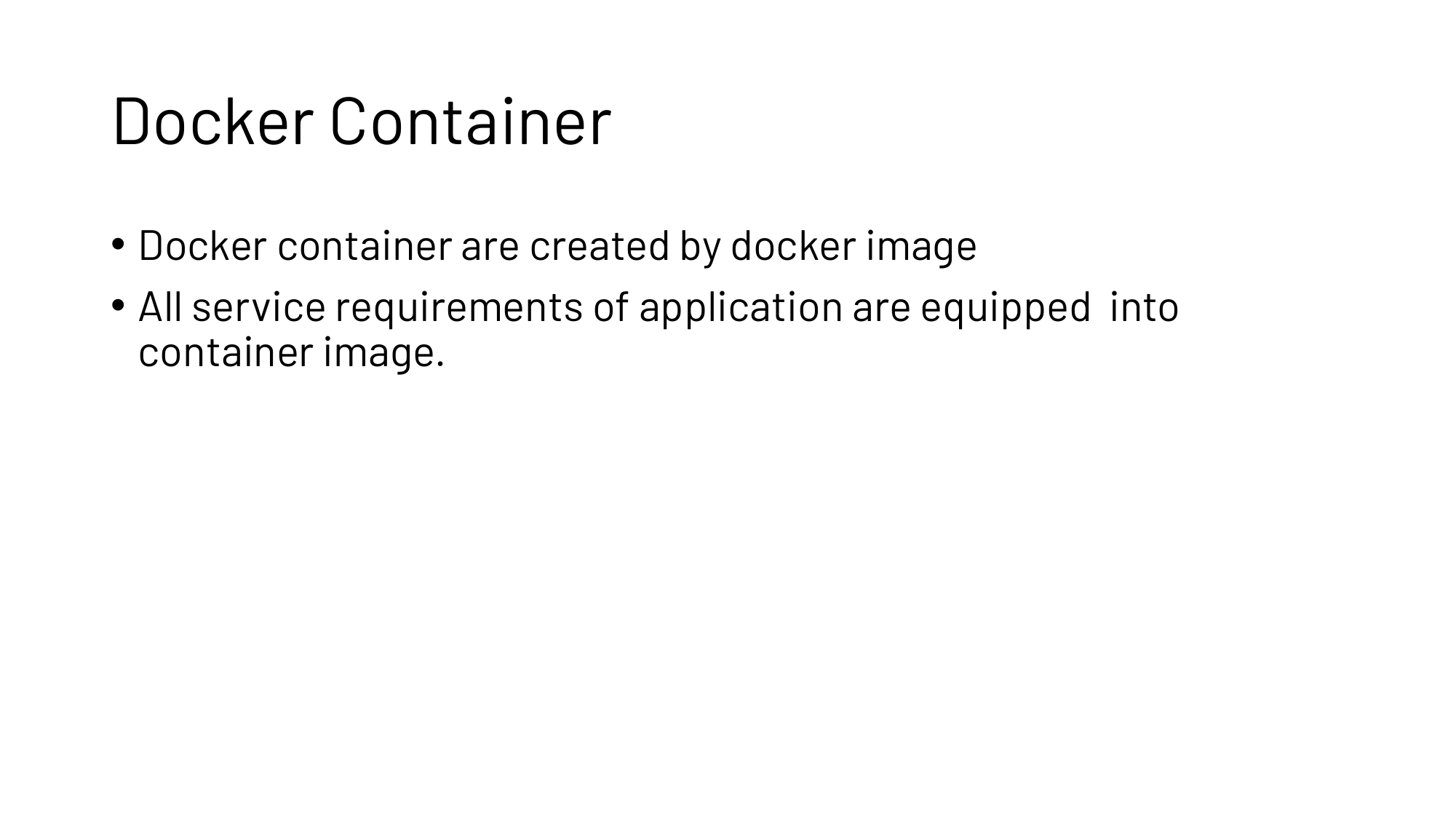

# Docker Container
Docker container are created by docker image
All service requirements of application are equipped  into container image.